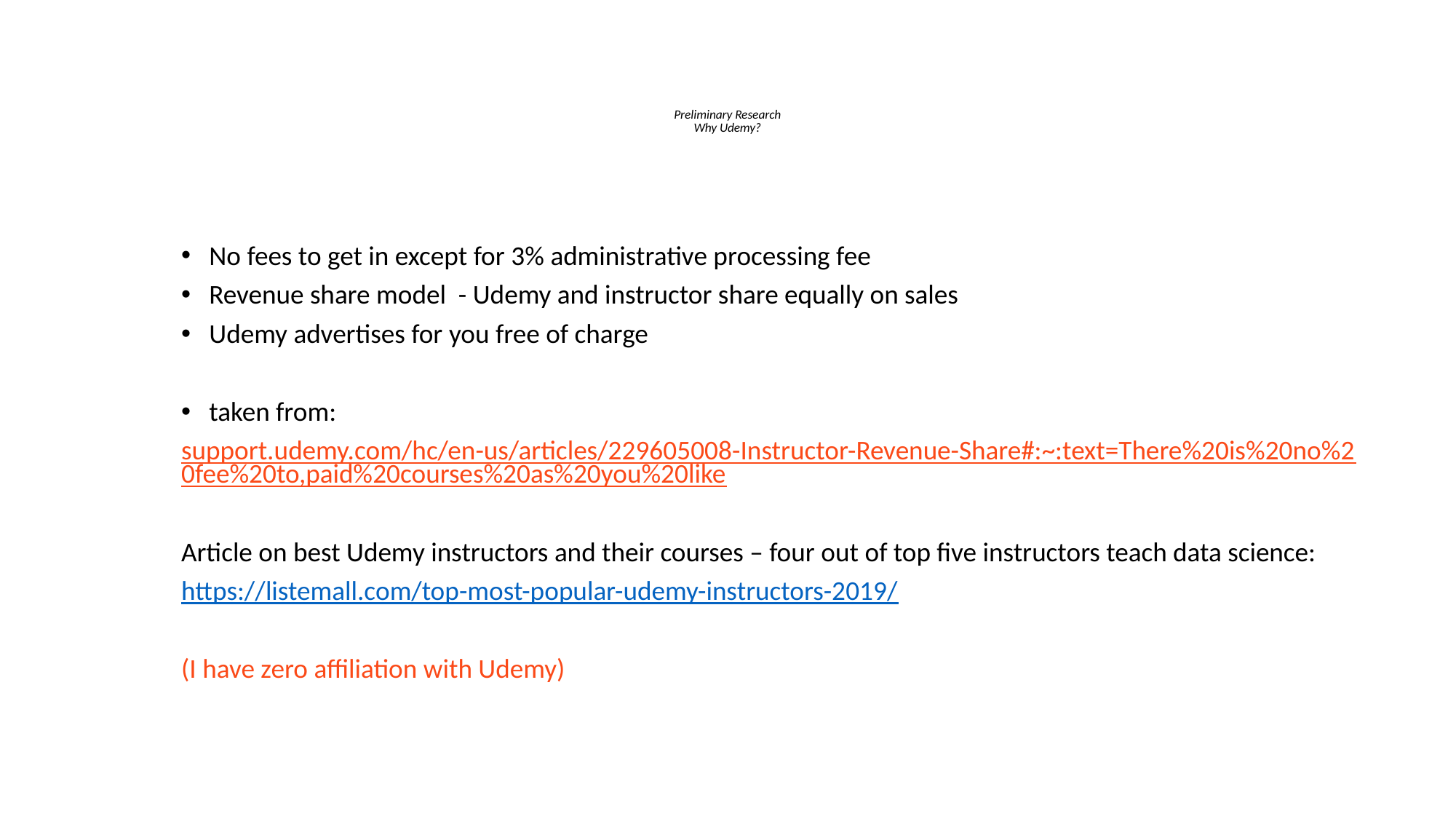

# Preliminary Research Why Udemy?

No fees to get in except for 3% administrative processing fee
Revenue share model  - Udemy and instructor share equally on sales
Udemy advertises for you free of charge

taken from:
support.udemy.com/hc/en-us/articles/229605008-Instructor-Revenue-Share#:~:text=There%20is%20no%20fee%20to,paid%20courses%20as%20you%20like

Article on best Udemy instructors and their courses – four out of top five instructors teach data science:
https://listemall.com/top-most-popular-udemy-instructors-2019/

(I have zero affiliation with Udemy)